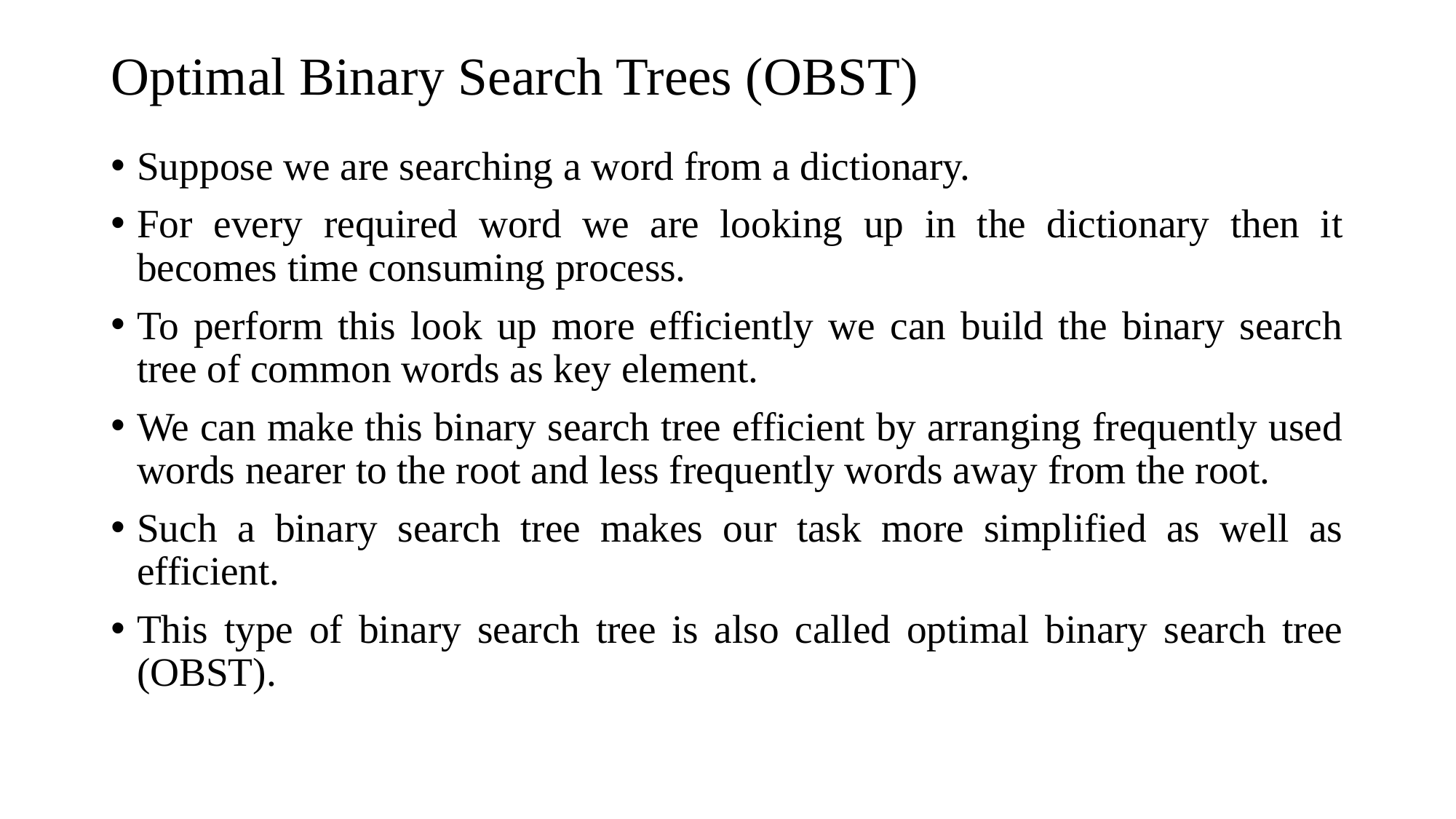

# Optimal Binary Search Trees (OBST)
Suppose we are searching a word from a dictionary.
For every required word we are looking up in the dictionary then it becomes time consuming process.
To perform this look up more efficiently we can build the binary search tree of common words as key element.
We can make this binary search tree efficient by arranging frequently used words nearer to the root and less frequently words away from the root.
Such a binary search tree makes our task more simplified as well as efficient.
This type of binary search tree is also called optimal binary search tree (OBST).